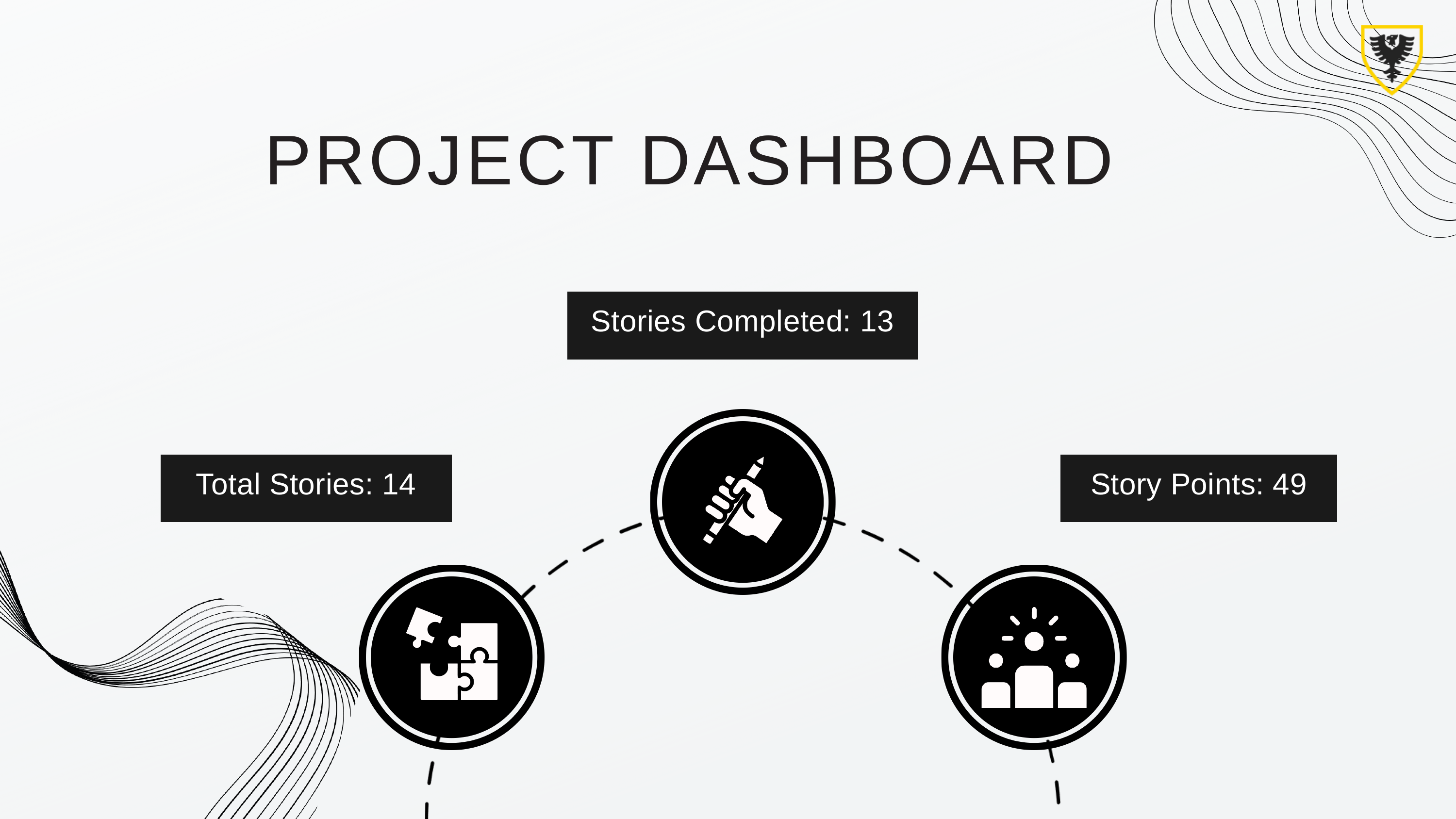

PROJECT DASHBOARD

Stories Completed: 13

Total Stories: 14

Story Points: 49